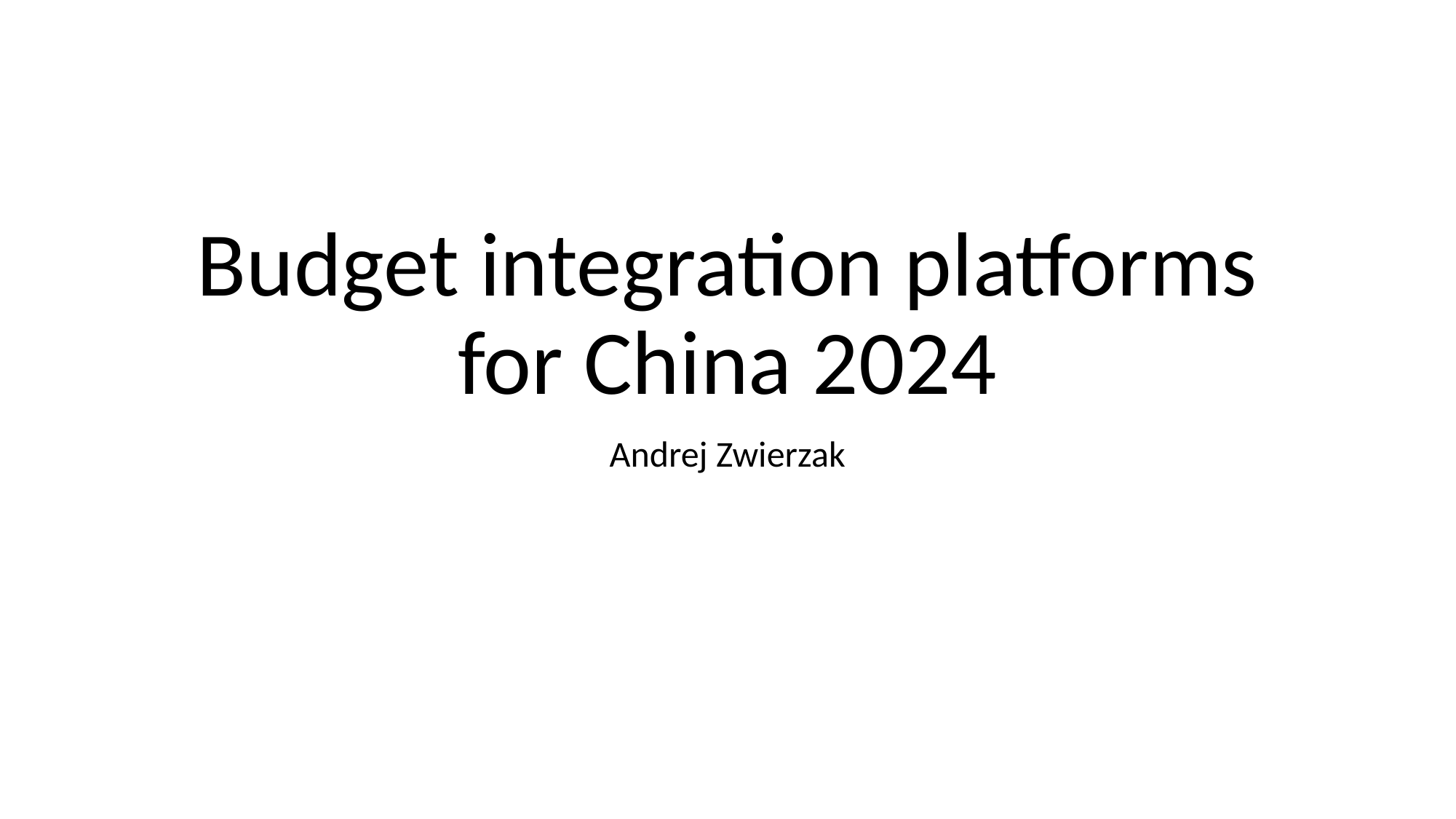

# Budget integration platforms for China 2024
Andrej Zwierzak